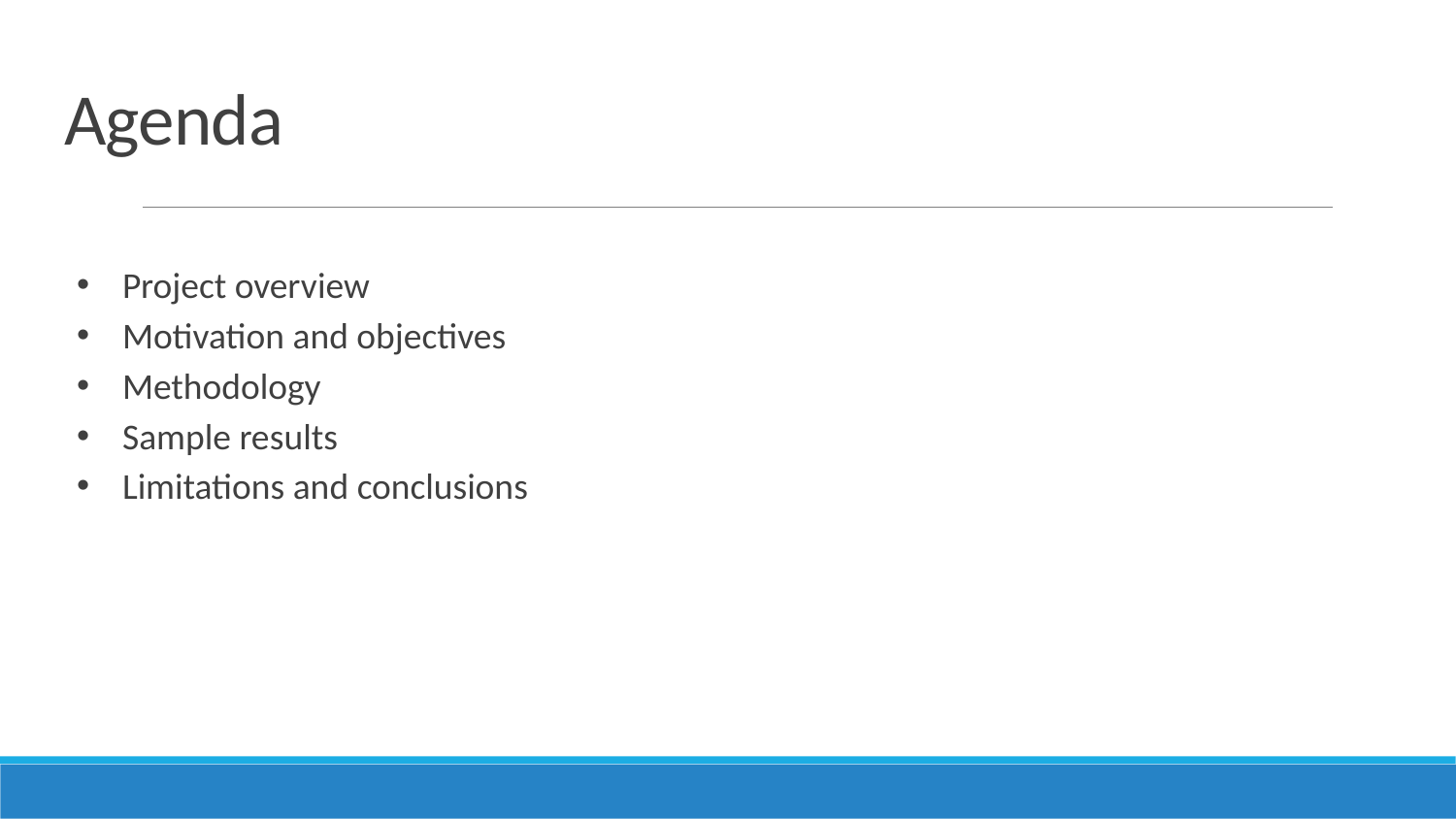

# Agenda

Project overview
Motivation and objectives
Methodology
Sample results
Limitations and conclusions